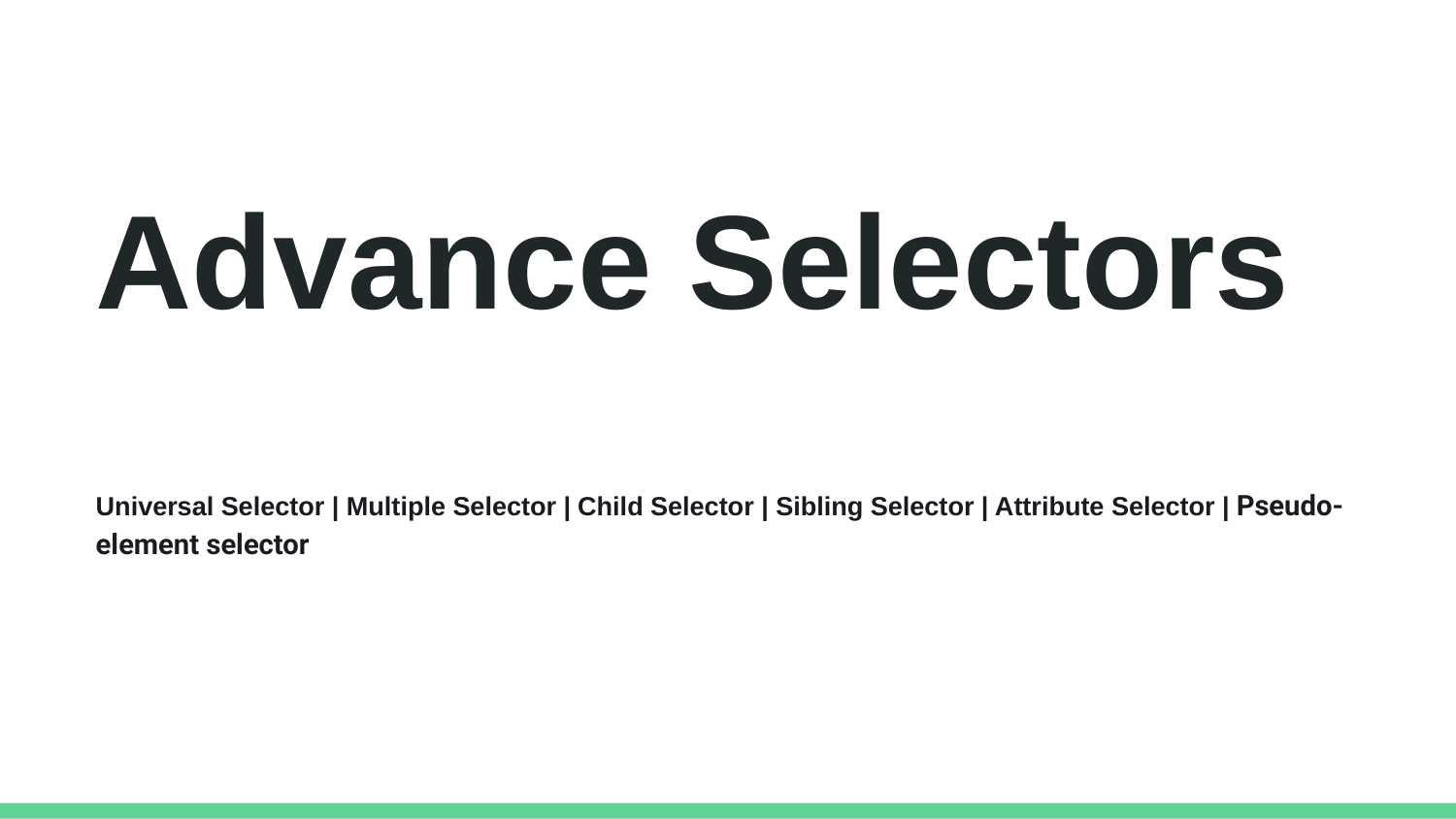

Advance Selectors
Universal Selector | Multiple Selector | Child Selector | Sibling Selector | Attribute Selector | Pseudo-element selector